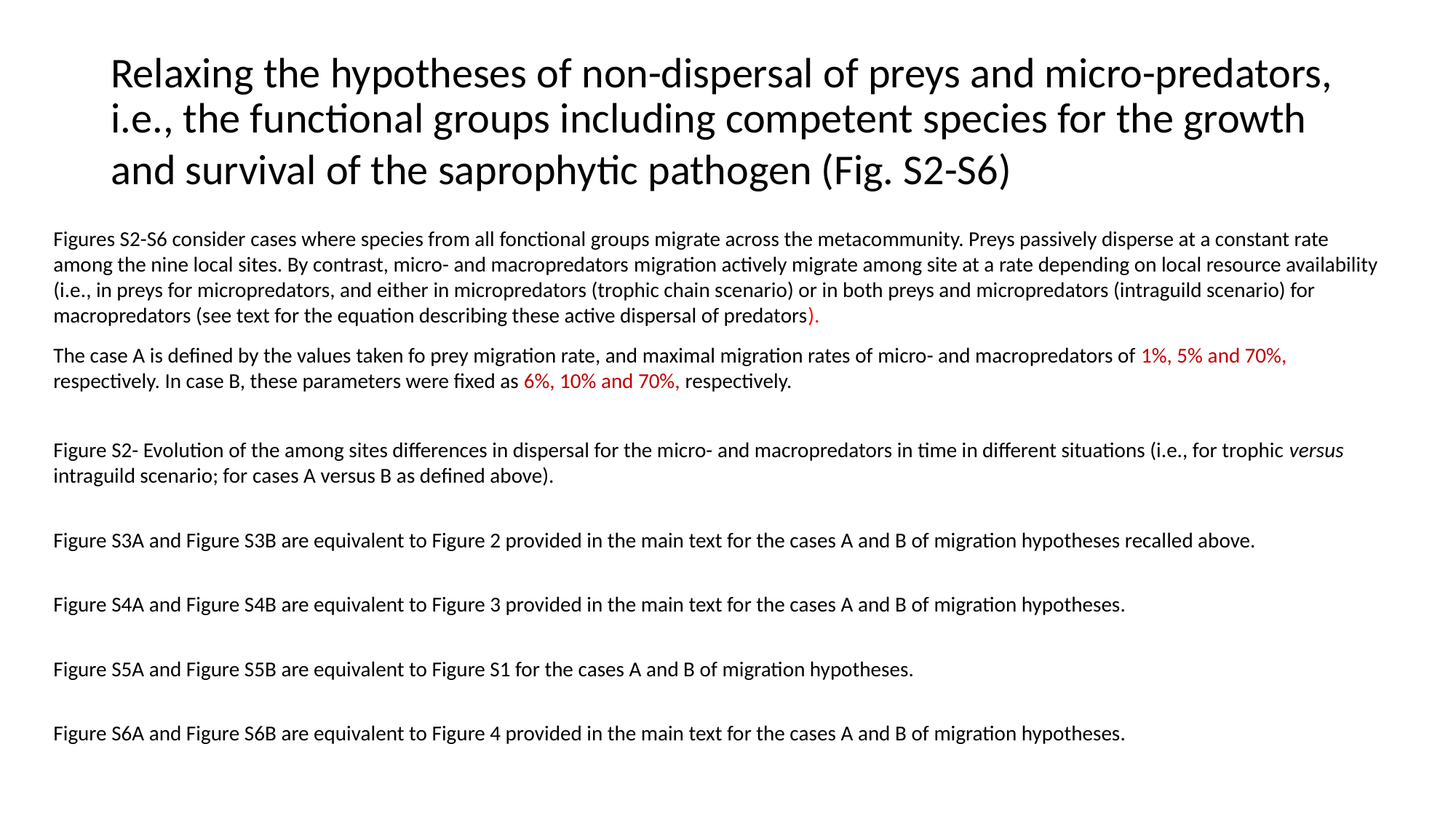

# Relaxing the hypotheses of non-dispersal of preys and micro-predators, i.e., the functional groups including competent species for the growth and survival of the saprophytic pathogen (Fig. S2-S6)
Figures S2-S6 consider cases where species from all fonctional groups migrate across the metacommunity. Preys passively disperse at a constant rate among the nine local sites. By contrast, micro- and macropredators migration actively migrate among site at a rate depending on local resource availability (i.e., in preys for micropredators, and either in micropredators (trophic chain scenario) or in both preys and micropredators (intraguild scenario) for macropredators (see text for the equation describing these active dispersal of predators).
The case A is defined by the values taken fo prey migration rate, and maximal migration rates of micro- and macropredators of 1%, 5% and 70%, respectively. In case B, these parameters were fixed as 6%, 10% and 70%, respectively.
Figure S2- Evolution of the among sites differences in dispersal for the micro- and macropredators in time in different situations (i.e., for trophic versus intraguild scenario; for cases A versus B as defined above).
Figure S3A and Figure S3B are equivalent to Figure 2 provided in the main text for the cases A and B of migration hypotheses recalled above.
Figure S4A and Figure S4B are equivalent to Figure 3 provided in the main text for the cases A and B of migration hypotheses.
Figure S5A and Figure S5B are equivalent to Figure S1 for the cases A and B of migration hypotheses.
Figure S6A and Figure S6B are equivalent to Figure 4 provided in the main text for the cases A and B of migration hypotheses.